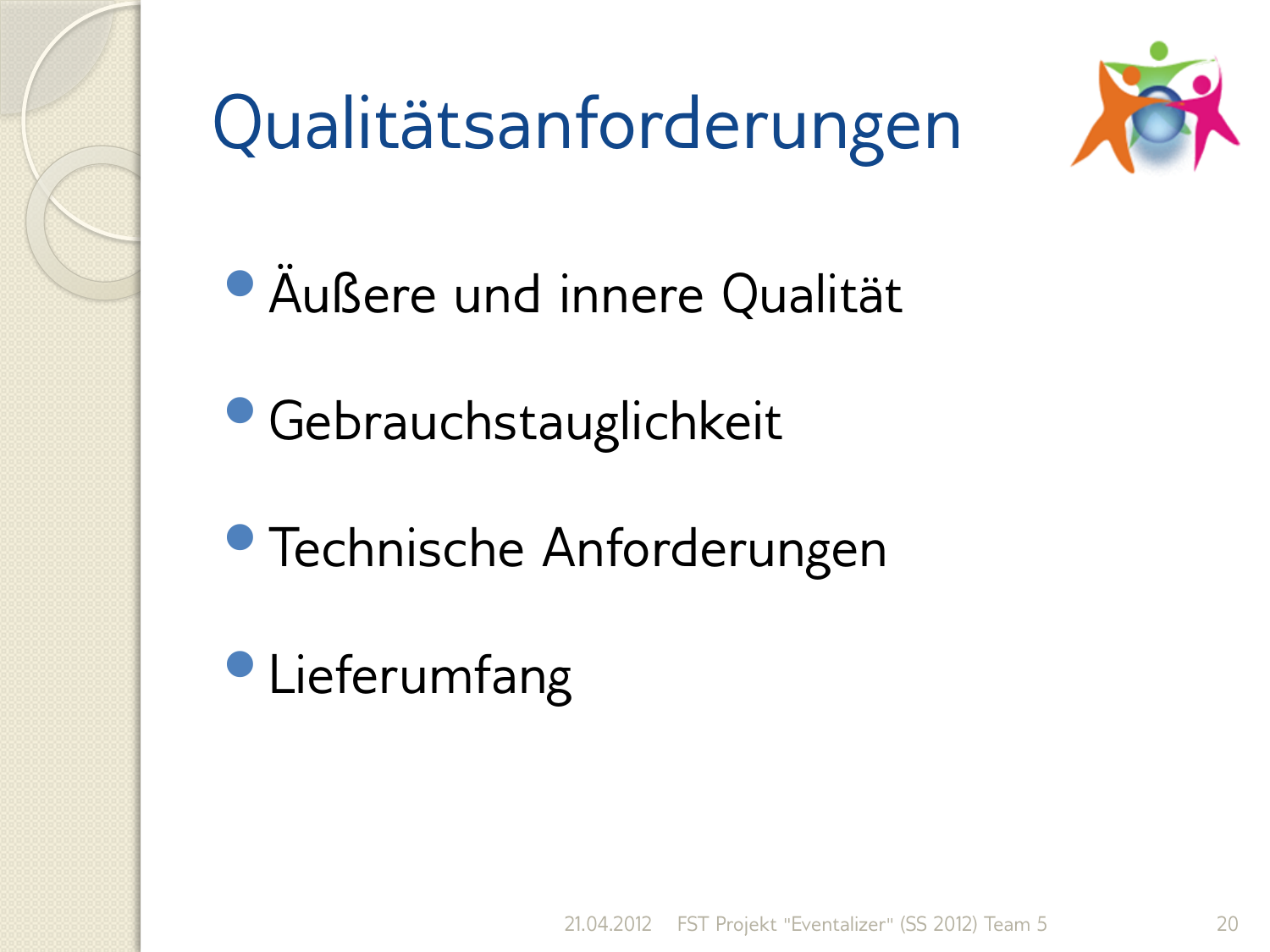

# Qualitätsanforderungen

Äußere und innere Qualität

Gebrauchstauglichkeit

Technische Anforderungen

Lieferumfang
21.04.2012
FST Projekt "Eventalizer" (SS 2012) Team 5
20